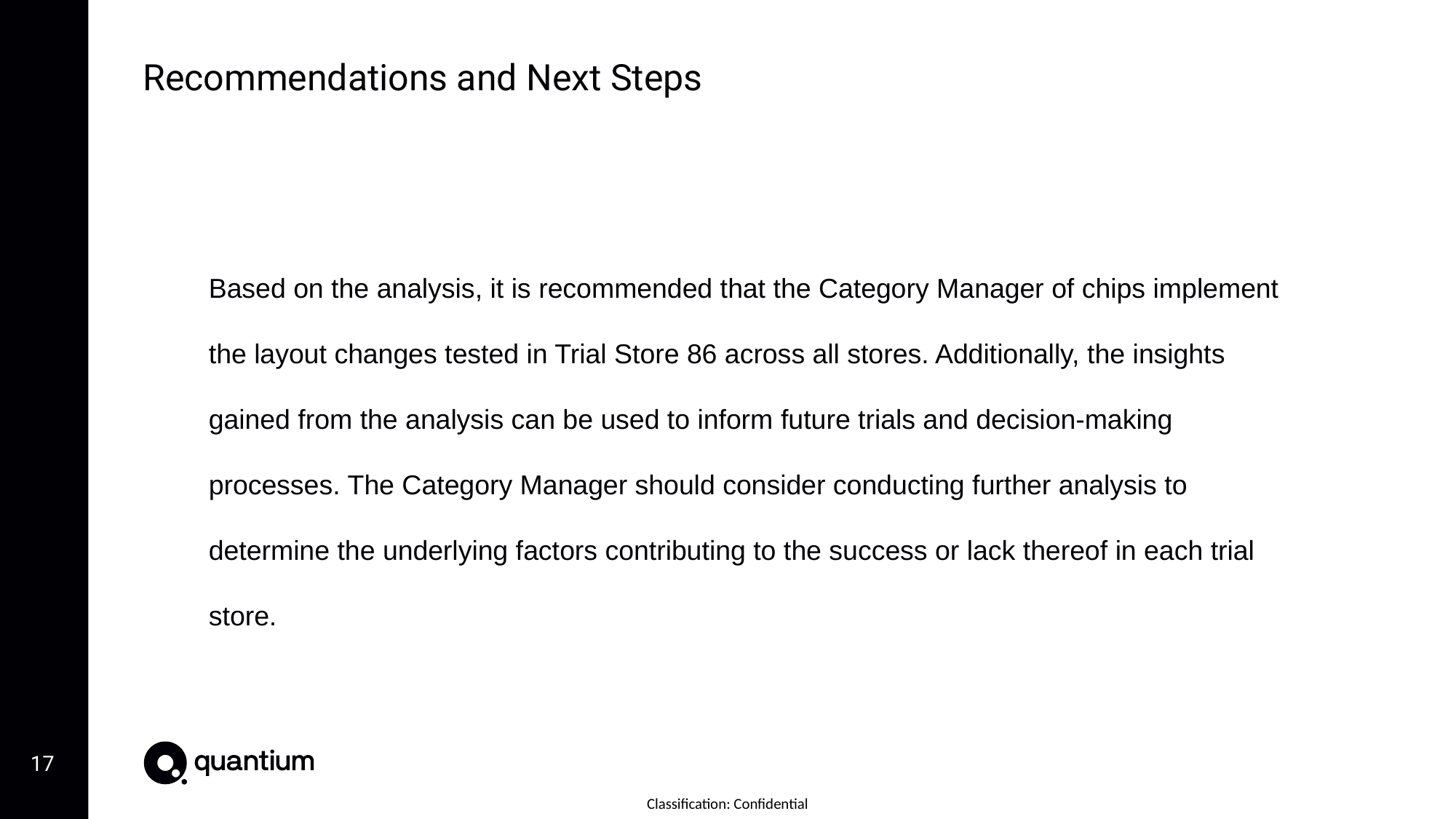

Recommendations and Next Steps

Based on the analysis, it is recommended that the Category Manager of chips implement the layout changes tested in Trial Store 86 across all stores. Additionally, the insights gained from the analysis can be used to inform future trials and decision-making processes. The Category Manager should consider conducting further analysis to determine the underlying factors contributing to the success or lack thereof in each trial store.